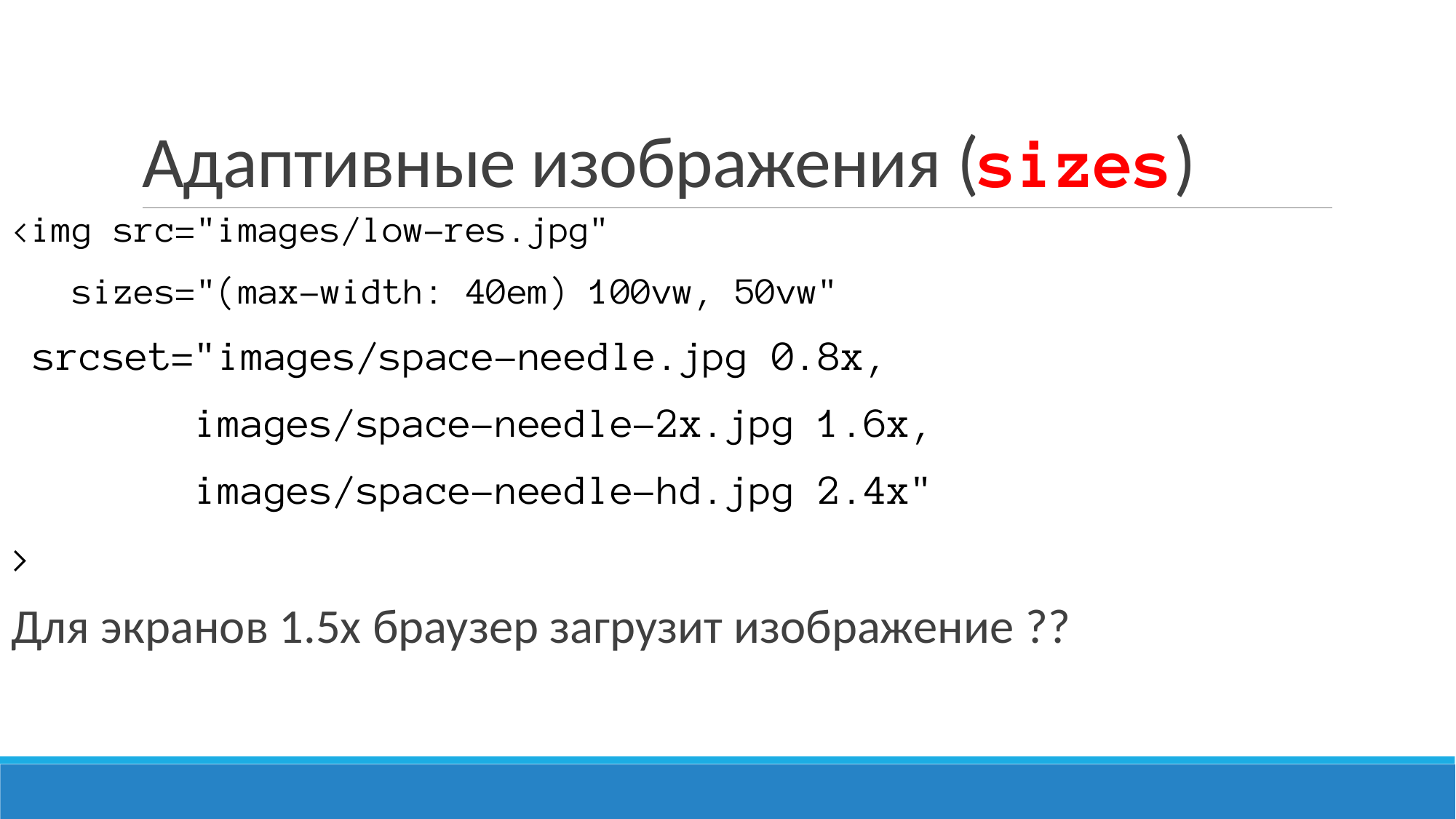

# Адаптивные изображения (sizes)
<img src="images/low-res.jpg"
   sizes="(max-width: 40em) 100vw, 50vw"
 srcset="images/space-needle.jpg 0.8x,
        images/space-needle-2x.jpg 1.6x,
        images/space-needle-hd.jpg 2.4x"
>
Для экранов 1.5x браузер загрузит изображение ??